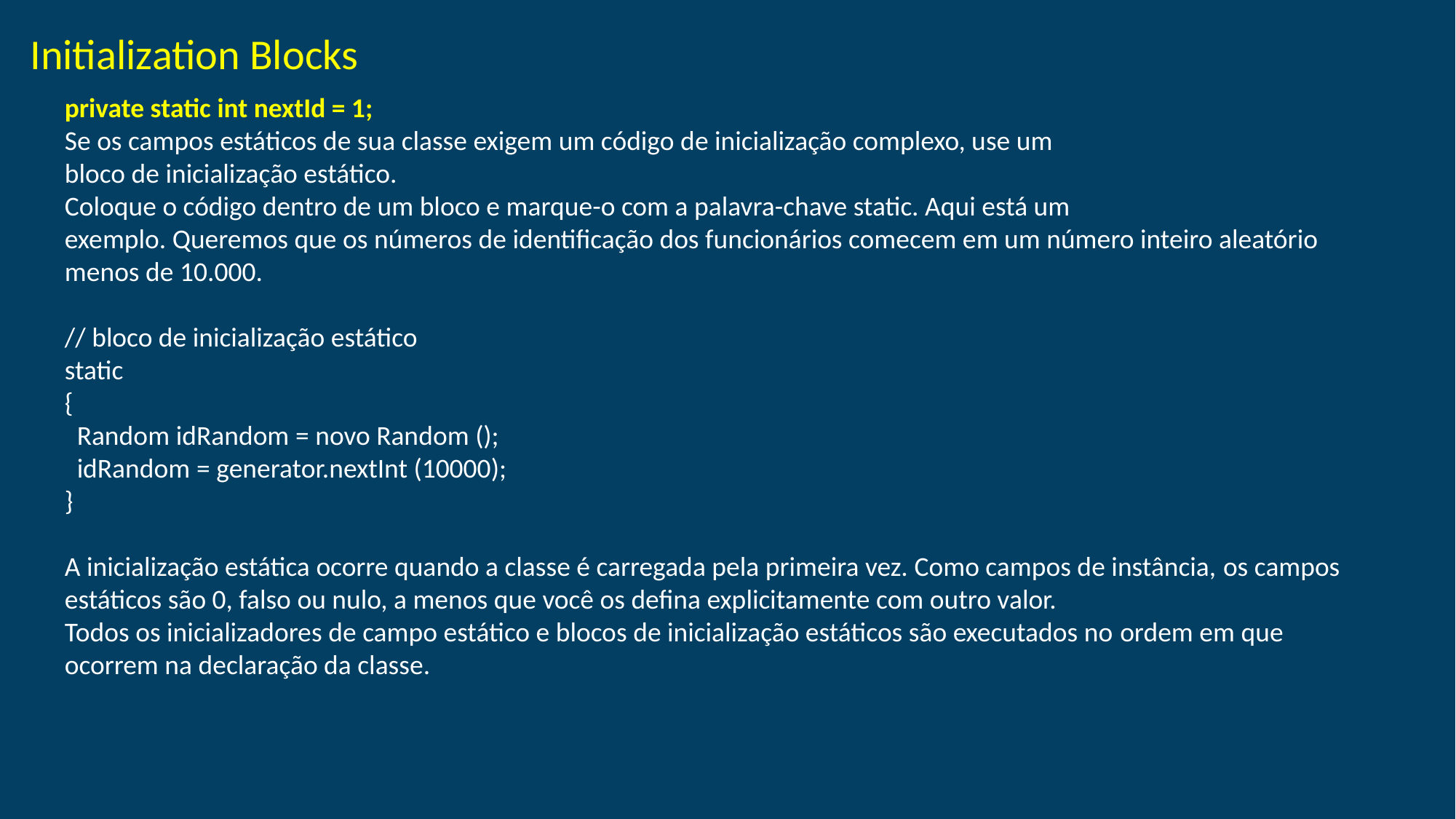

# Initialization Blocks
private static int nextId = 1;
Se os campos estáticos de sua classe exigem um código de inicialização complexo, use um
bloco de inicialização estático.
Coloque o código dentro de um bloco e marque-o com a palavra-chave static. Aqui está um
exemplo. Queremos que os números de identificação dos funcionários comecem em um número inteiro aleatório menos de 10.000.

// bloco de inicialização estático
static
{
  Random idRandom = novo Random ();
  idRandom = generator.nextInt (10000);
}

A inicialização estática ocorre quando a classe é carregada pela primeira vez. Como campos de instância, os campos estáticos são 0, falso ou nulo, a menos que você os defina explicitamente com outro valor.
Todos os inicializadores de campo estático e blocos de inicialização estáticos são executados no ordem em que ocorrem na declaração da classe.